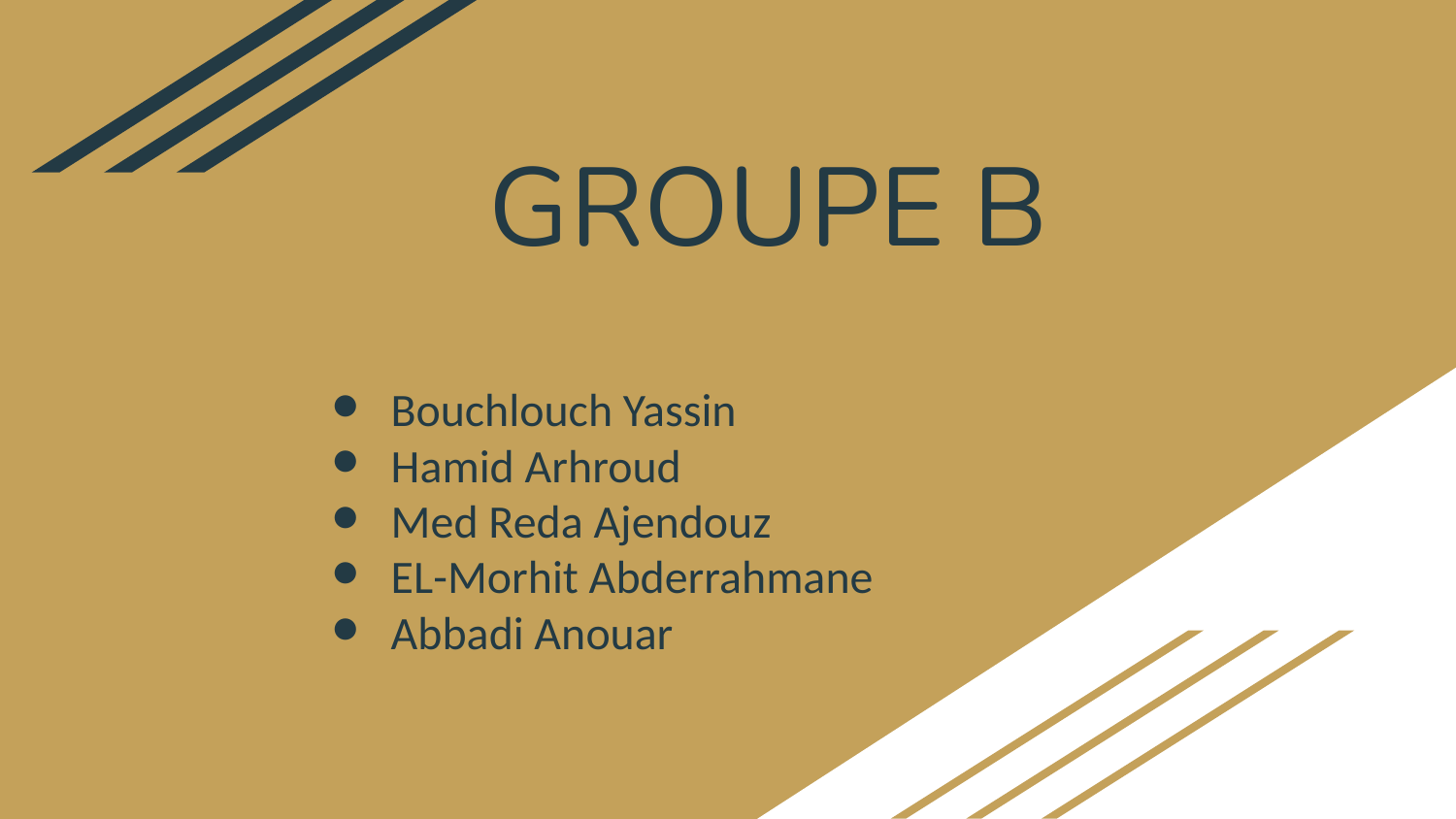

# GROUPE B
Bouchlouch Yassin
Hamid Arhroud
Med Reda Ajendouz
EL-Morhit Abderrahmane
Abbadi Anouar